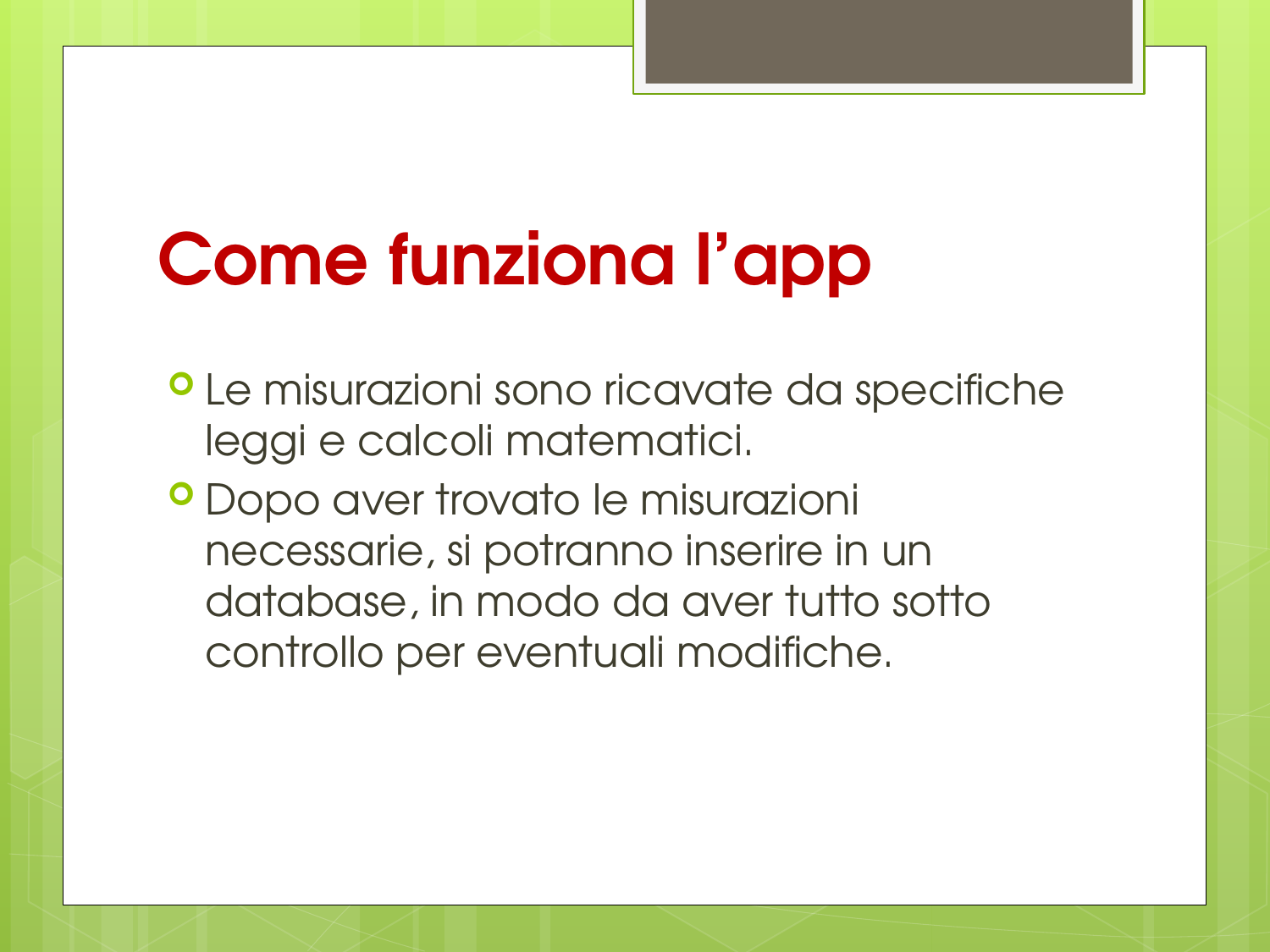

# Come funziona l’app
Le misurazioni sono ricavate da specifiche leggi e calcoli matematici.
Dopo aver trovato le misurazioni necessarie, si potranno inserire in un database, in modo da aver tutto sotto controllo per eventuali modifiche.